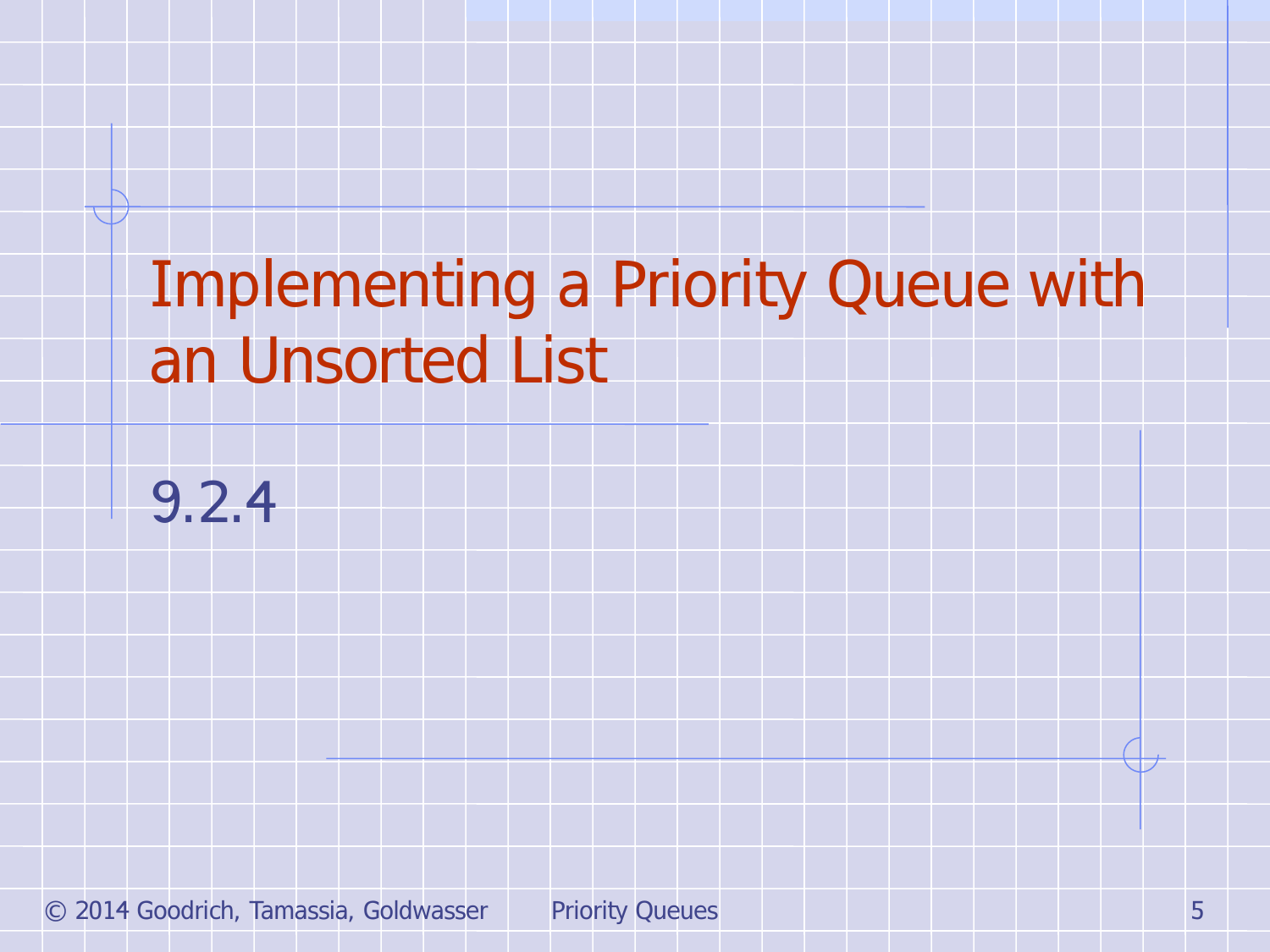

# Implementing a Priority Queue with an Unsorted List
9.2.4
© 2014 Goodrich, Tamassia, Goldwasser
Priority Queues
5